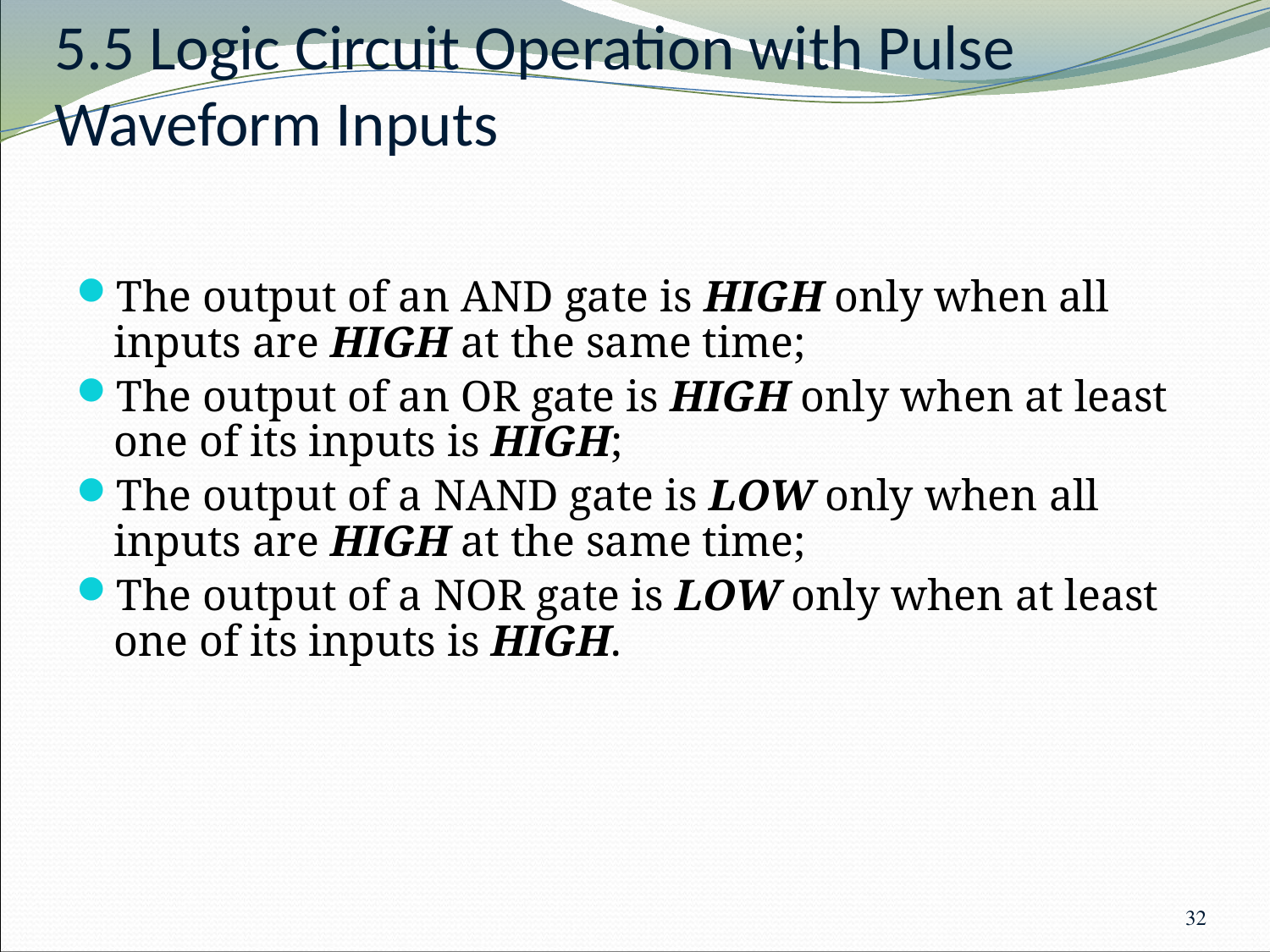

# 5.5 Logic Circuit Operation with Pulse Waveform Inputs
The output of an AND gate is HIGH only when all inputs are HIGH at the same time;
The output of an OR gate is HIGH only when at least one of its inputs is HIGH;
The output of a NAND gate is LOW only when all inputs are HIGH at the same time;
The output of a NOR gate is LOW only when at least one of its inputs is HIGH.
32